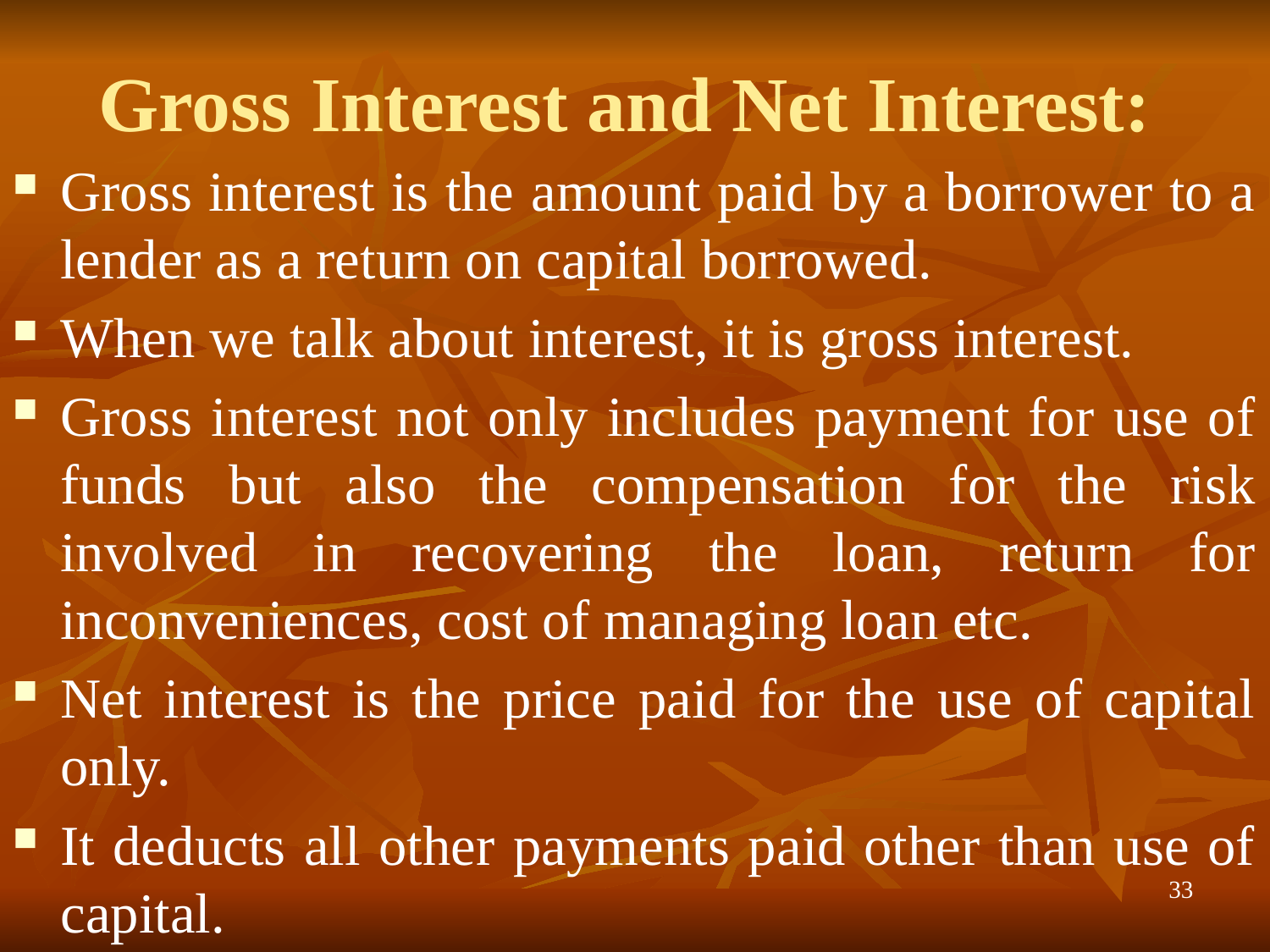

# Gross Interest and Net Interest:
Gross interest is the amount paid by a borrower to a lender as a return on capital borrowed.
When we talk about interest, it is gross interest.
Gross interest not only includes payment for use of funds but also the compensation for the risk involved in recovering the loan, return for inconveniences, cost of managing loan etc.
Net interest is the price paid for the use of capital only.
It deducts all other payments paid other than use of capital.
33